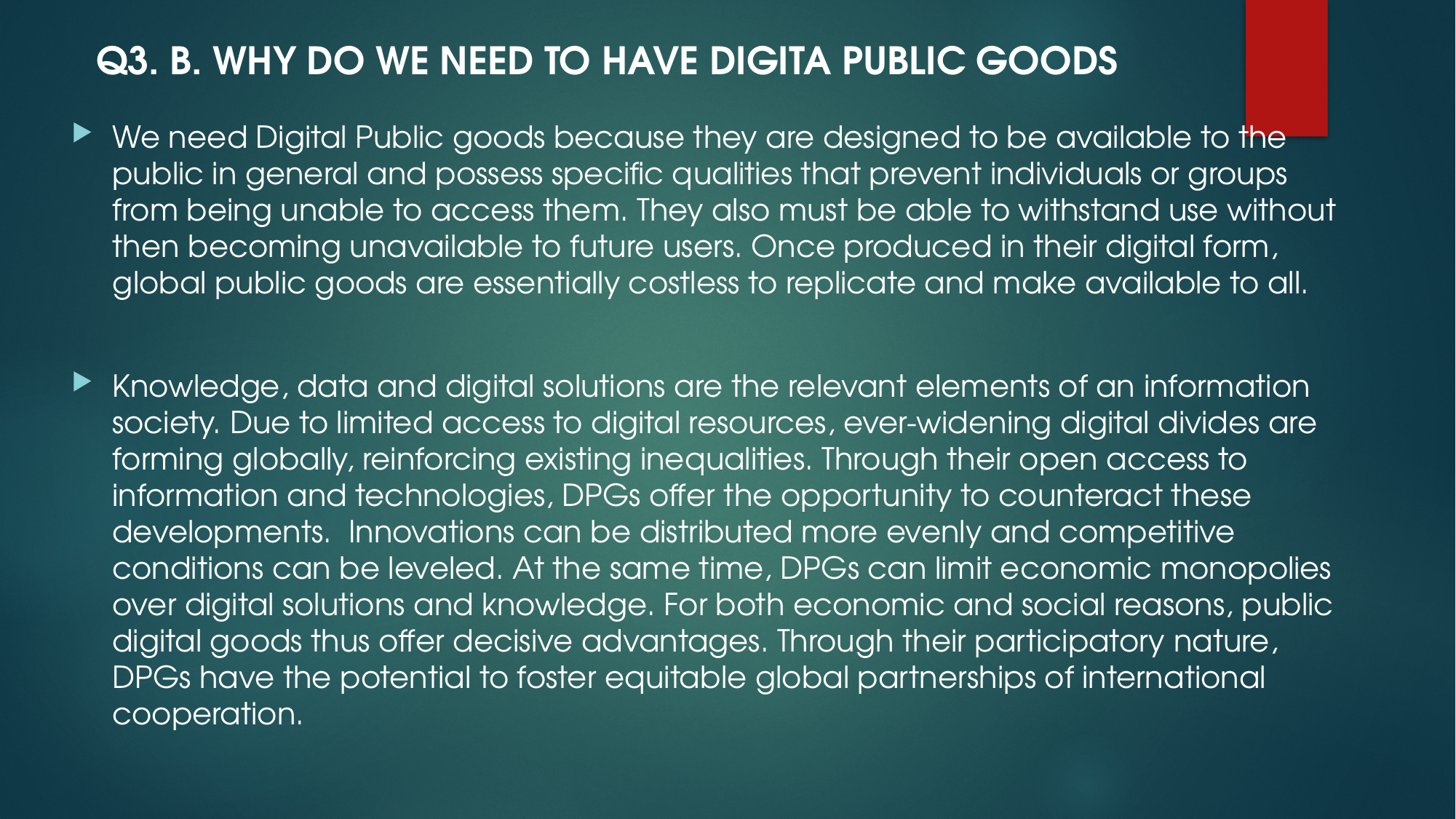

# Q3. B. WHY DO WE NEED TO HAVE DIGITA PUBLIC GOODS
We need Digital Public goods because they are designed to be available to the public in general and possess specific qualities that prevent individuals or groups from being unable to access them. They also must be able to withstand use without then becoming unavailable to future users. Once produced in their digital form, global public goods are essentially costless to replicate and make available to all.

Knowledge, data and digital solutions are the relevant elements of an information society. Due to limited access to digital resources, ever-widening digital divides are forming globally, reinforcing existing inequalities. Through their open access to information and technologies, DPGs offer the opportunity to counteract these developments.  Innovations can be distributed more evenly and competitive conditions can be leveled. At the same time, DPGs can limit economic monopolies over digital solutions and knowledge. For both economic and social reasons, public digital goods thus offer decisive advantages. Through their participatory nature, DPGs have the potential to foster equitable global partnerships of international cooperation.